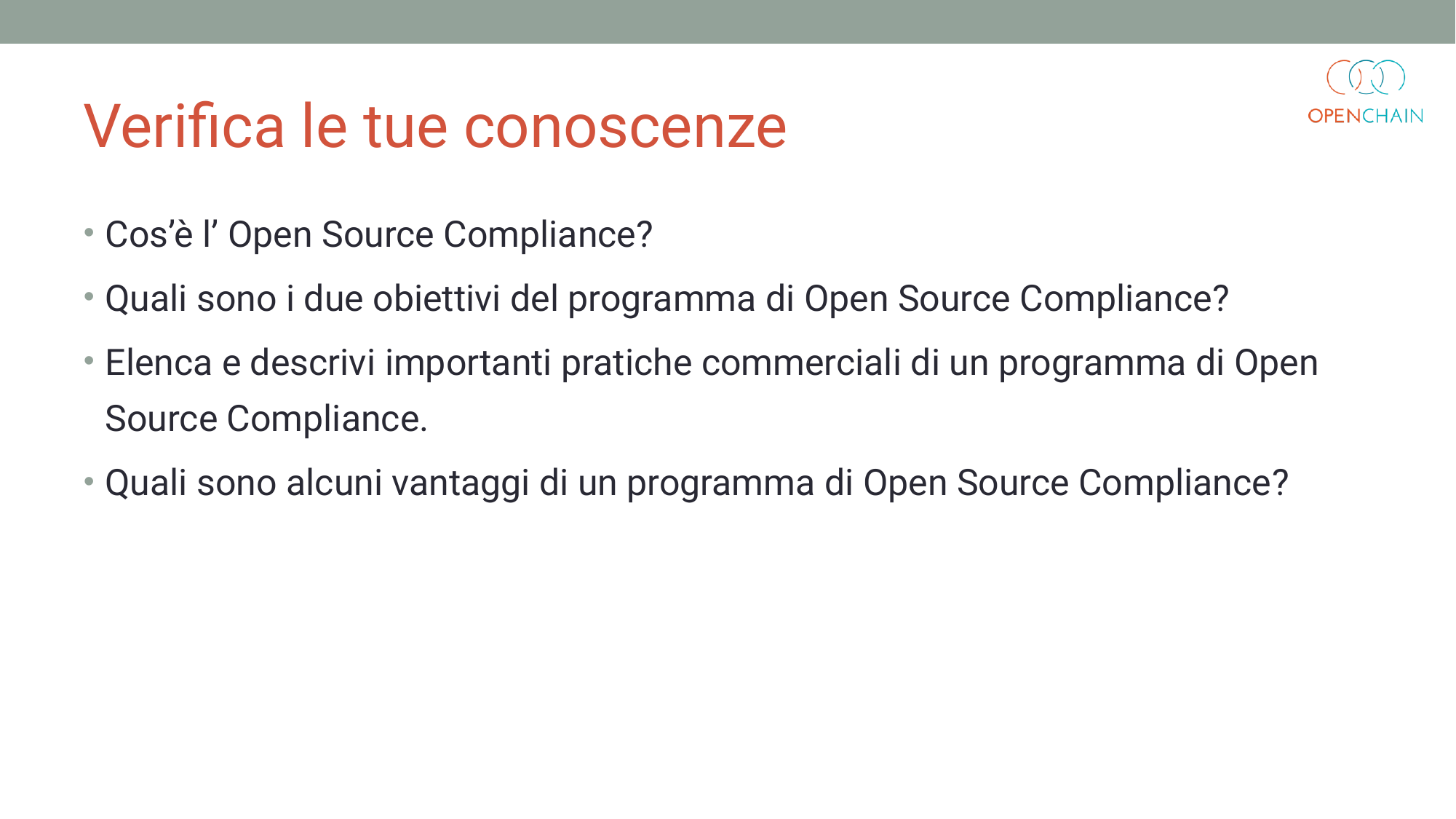

Verifica le tue conoscenze
Cos’è l’ Open Source Compliance?
Quali sono i due obiettivi del programma di Open Source Compliance?
Elenca e descrivi importanti pratiche commerciali di un programma di Open Source Compliance.
Quali sono alcuni vantaggi di un programma di Open Source Compliance?